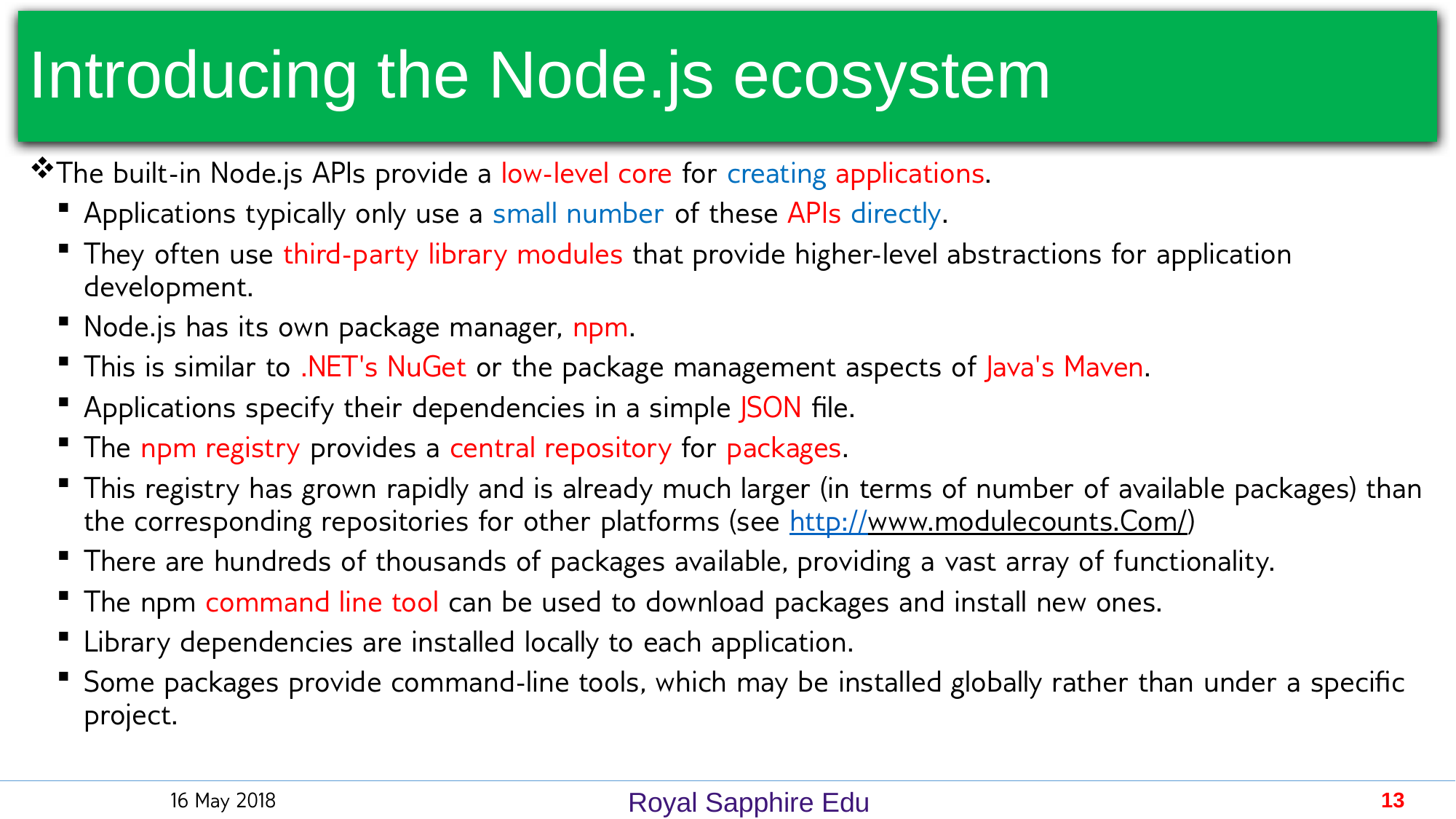

# Introducing the Node.js ecosystem
The built-in Node.js APIs provide a low-level core for creating applications.
Applications typically only use a small number of these APIs directly.
They often use third-party library modules that provide higher-level abstractions for application development.
Node.js has its own package manager, npm.
This is similar to .NET's NuGet or the package management aspects of Java's Maven.
Applications specify their dependencies in a simple JSON file.
The npm registry provides a central repository for packages.
This registry has grown rapidly and is already much larger (in terms of number of available packages) than the corresponding repositories for other platforms (see http://www.modulecounts.Com/)
There are hundreds of thousands of packages available, providing a vast array of functionality.
The npm command line tool can be used to download packages and install new ones.
Library dependencies are installed locally to each application.
Some packages provide command-line tools, which may be installed globally rather than under a specific project.
16 May 2018
13